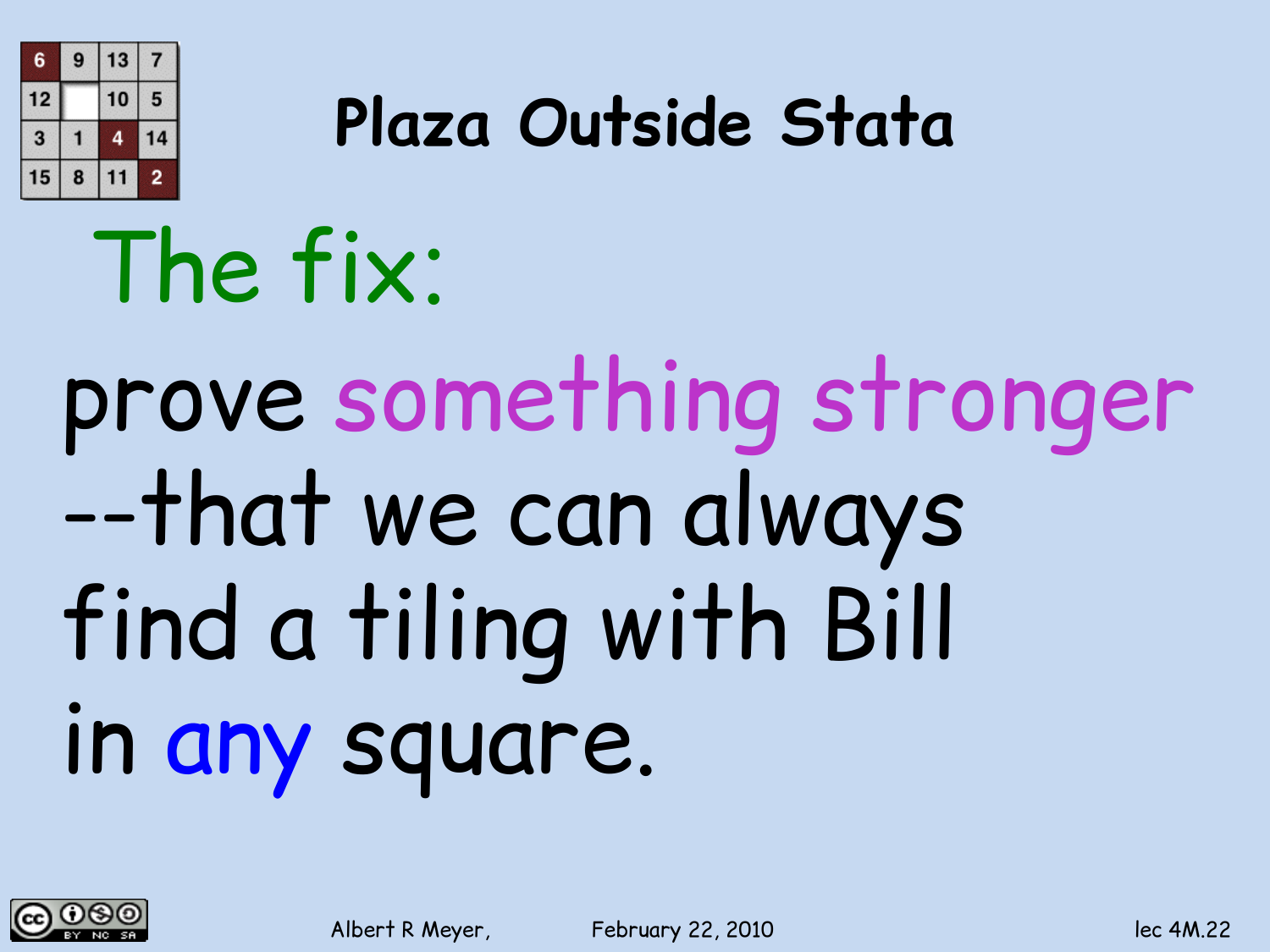

# Plaza Outside Stata
The fix:
prove something stronger
--that we can always
find a tiling with Bill
in any square.